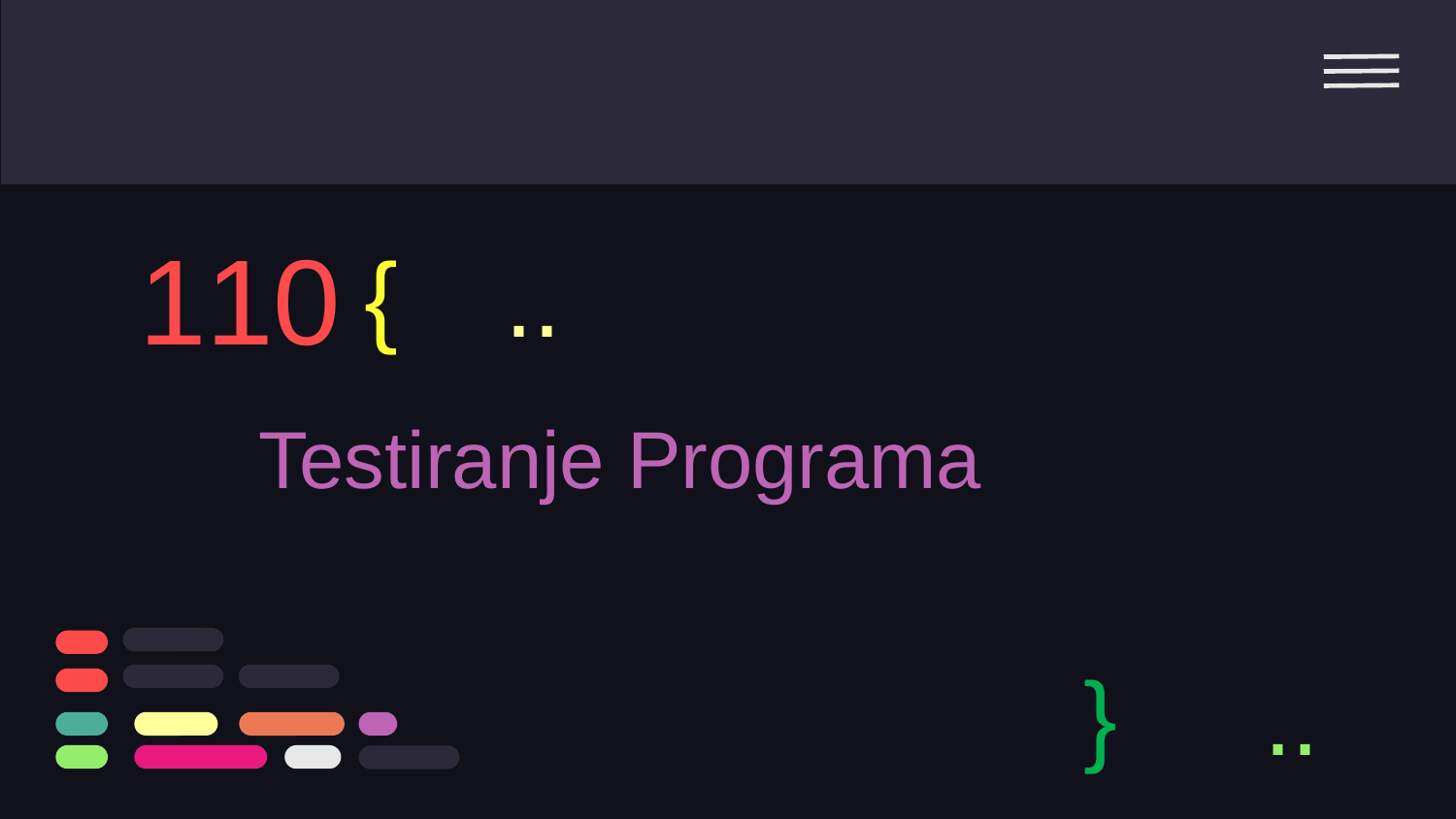

{
110
..
# Testiranje Programa

}
..